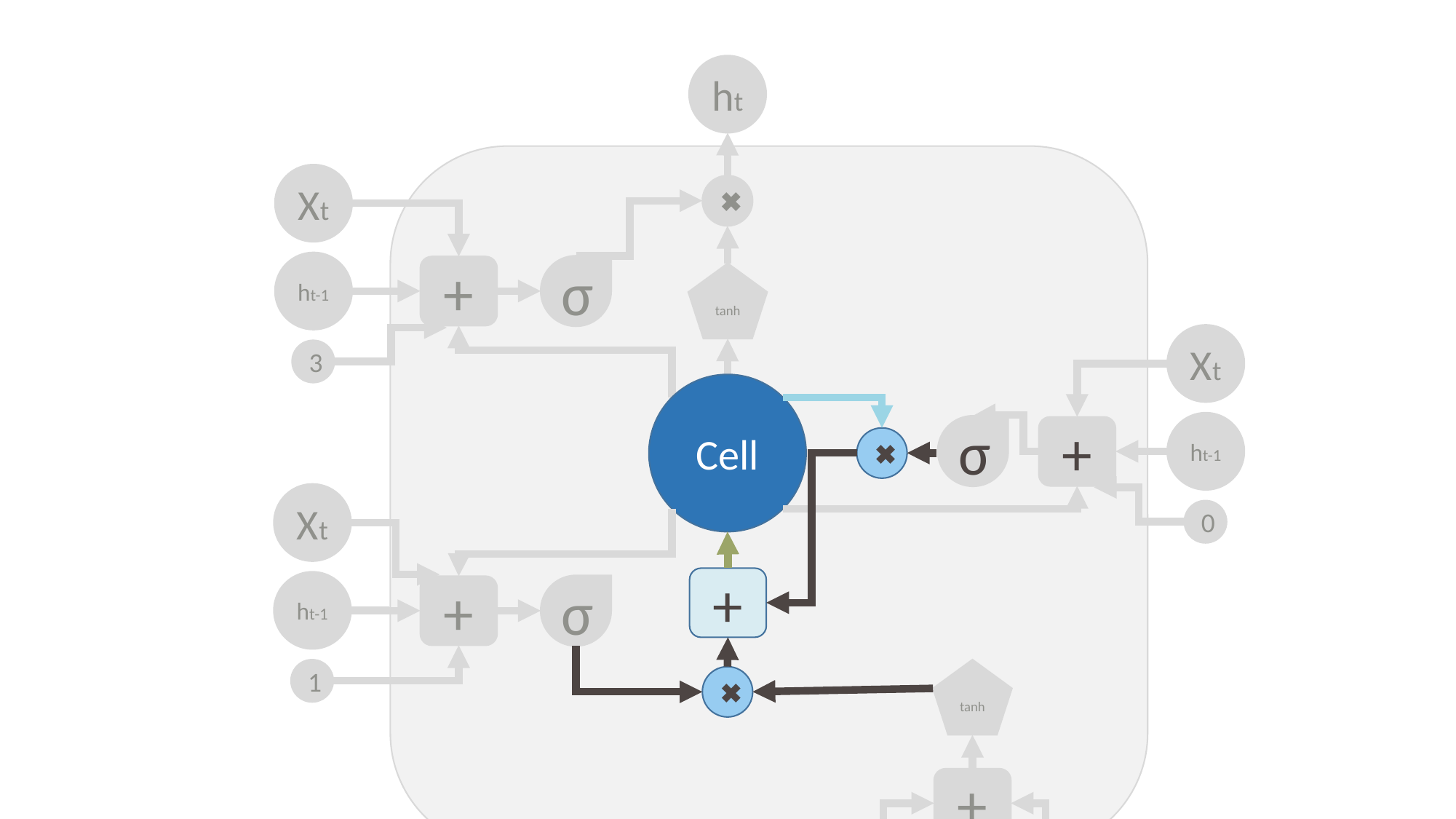

ht

Xt
✖
ht-1
σ
+
tanh
Xt
3
Cell
ht-1
σ
+
✖
Xt
0
+
ht-1
σ
+
1
tanh
✖
+
Xt
ht-1
2